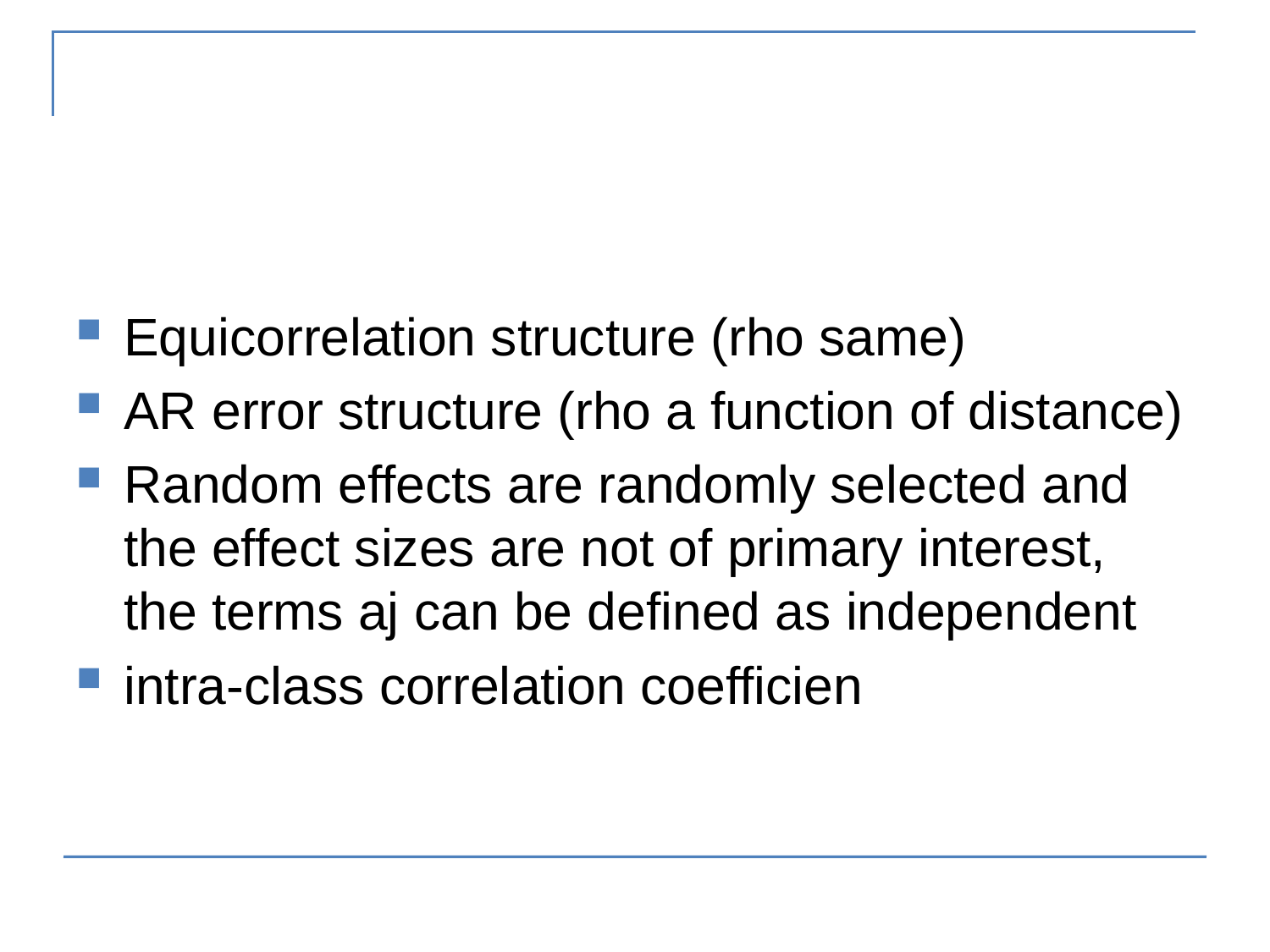

#

Equicorrelation structure (rho same)
AR error structure (rho a function of distance)
﻿Random effects are randomly selected and the effect sizes are not of primary interest, the terms aj can be defined as independent
﻿intra-class correlation coefficien